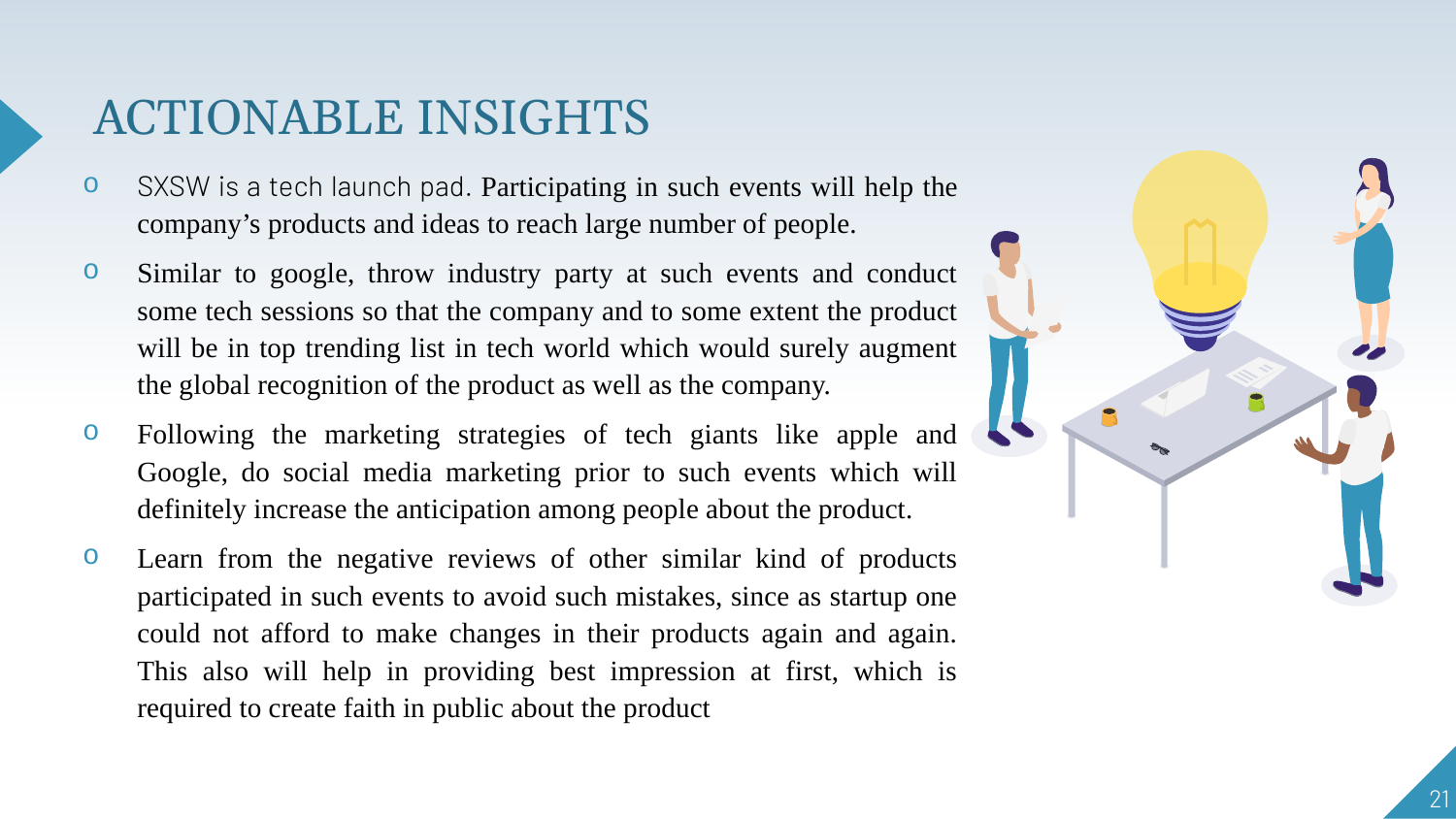

# ACTIONABLE INSIGHTS

SXSW is a tech launch pad. Participating in such events will help the company’s products and ideas to reach large number of people.
Similar to google, throw industry party at such events and conduct some tech sessions so that the company and to some extent the product will be in top trending list in tech world which would surely augment the global recognition of the product as well as the company.
Following the marketing strategies of tech giants like apple and Google, do social media marketing prior to such events which will definitely increase the anticipation among people about the product.
Learn from the negative reviews of other similar kind of products participated in such events to avoid such mistakes, since as startup one could not afford to make changes in their products again and again. This also will help in providing best impression at first, which is required to create faith in public about the product

21